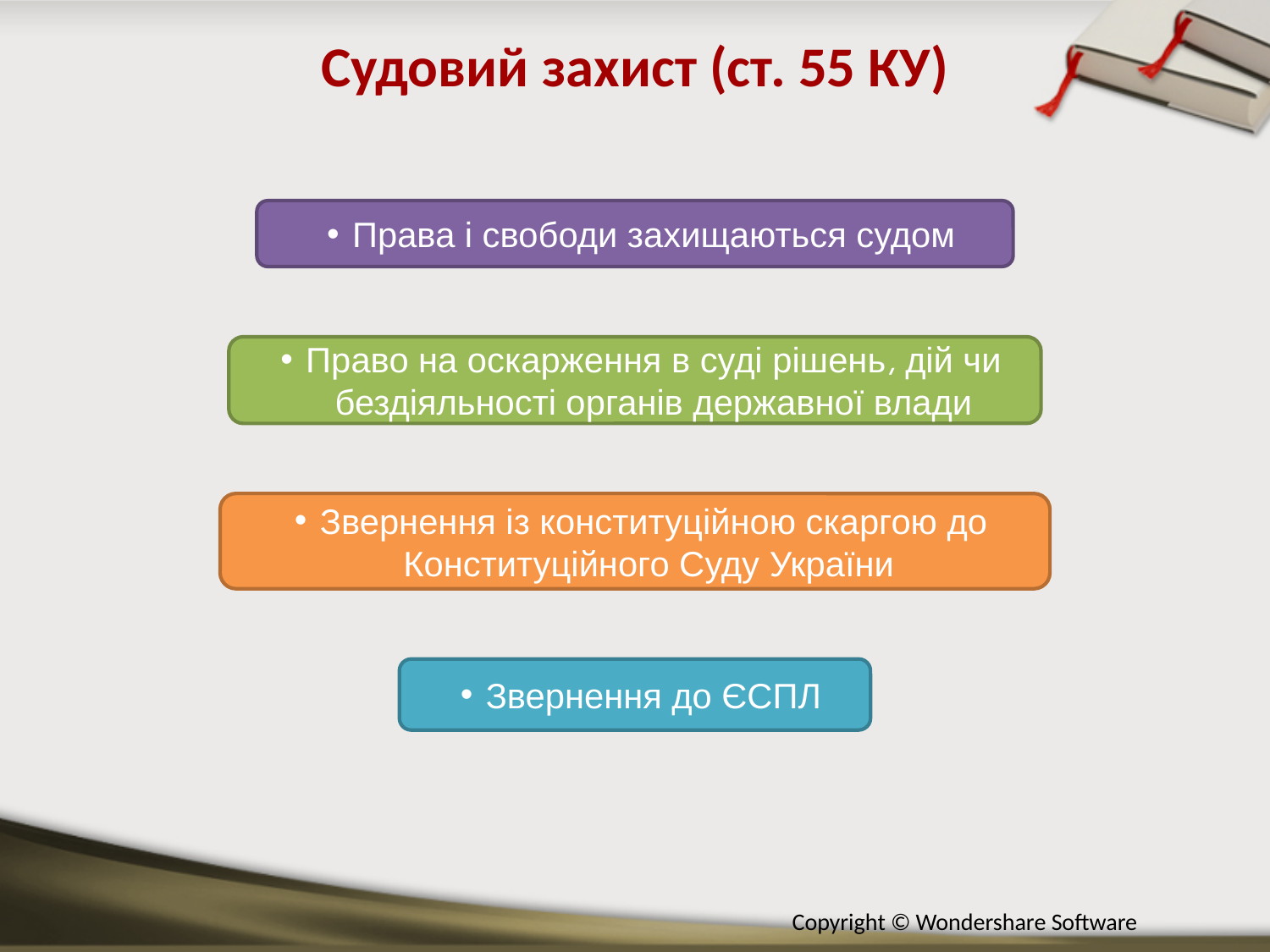

Судовий захист (ст. 55 КУ)
Права і свободи захищаються судом
Право на оскарження в суді рішень, дій чи бездіяльності органів державної влади
Звернення із конституційною скаргою до Конституційного Суду України
Звернення до ЄСПЛ